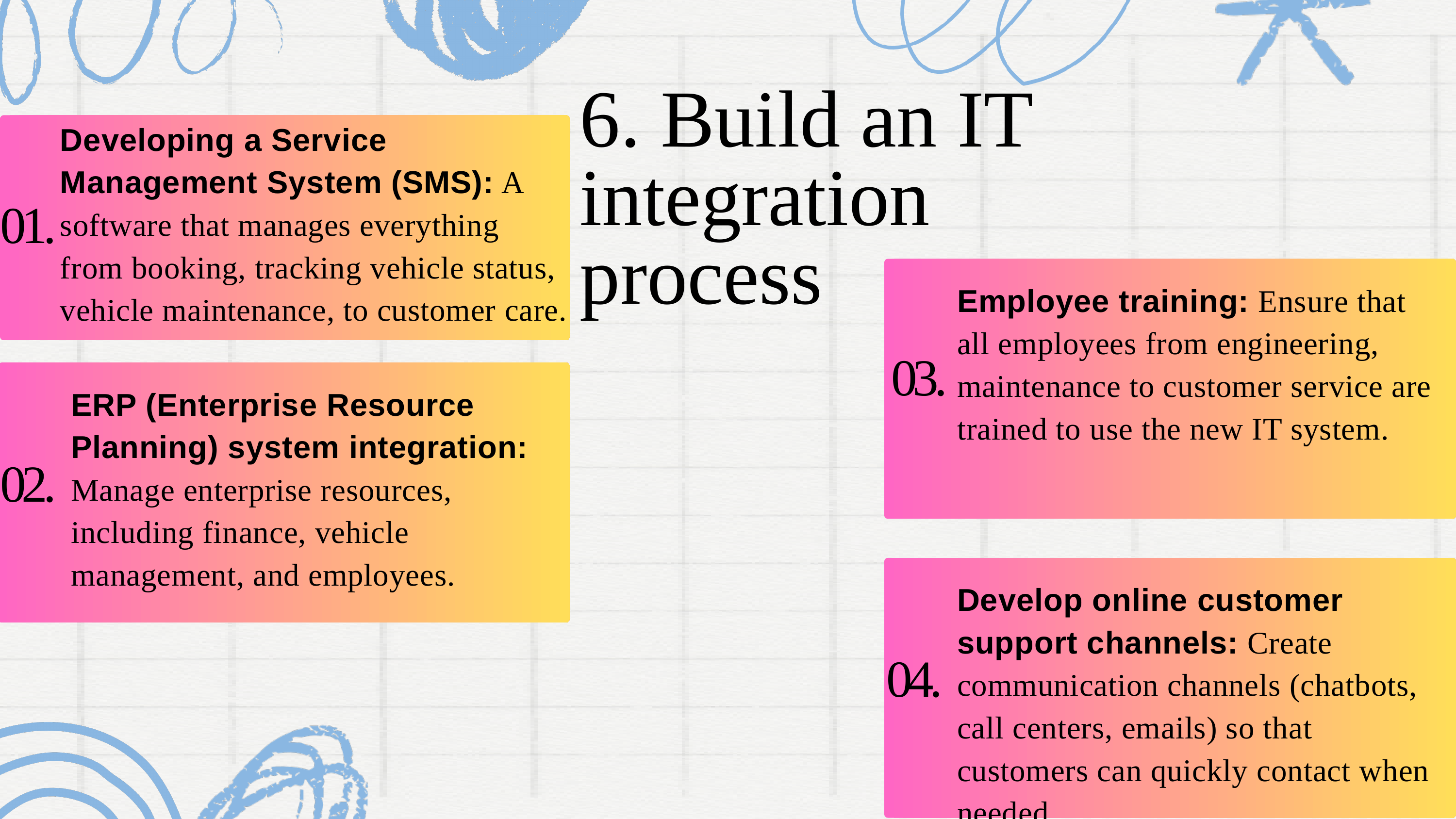

6. Build an IT integration process
Developing a Service Management System (SMS): A software that manages everything from booking, tracking vehicle status, vehicle maintenance, to customer care.

01.

Employee training: Ensure that all employees from engineering, maintenance to customer service are trained to use the new IT system.
03.

ERP (Enterprise Resource Planning) system integration: Manage enterprise resources, including finance, vehicle management, and employees.
02.

Develop online customer support channels: Create communication channels (chatbots, call centers, emails) so that customers can quickly contact when needed.
04.